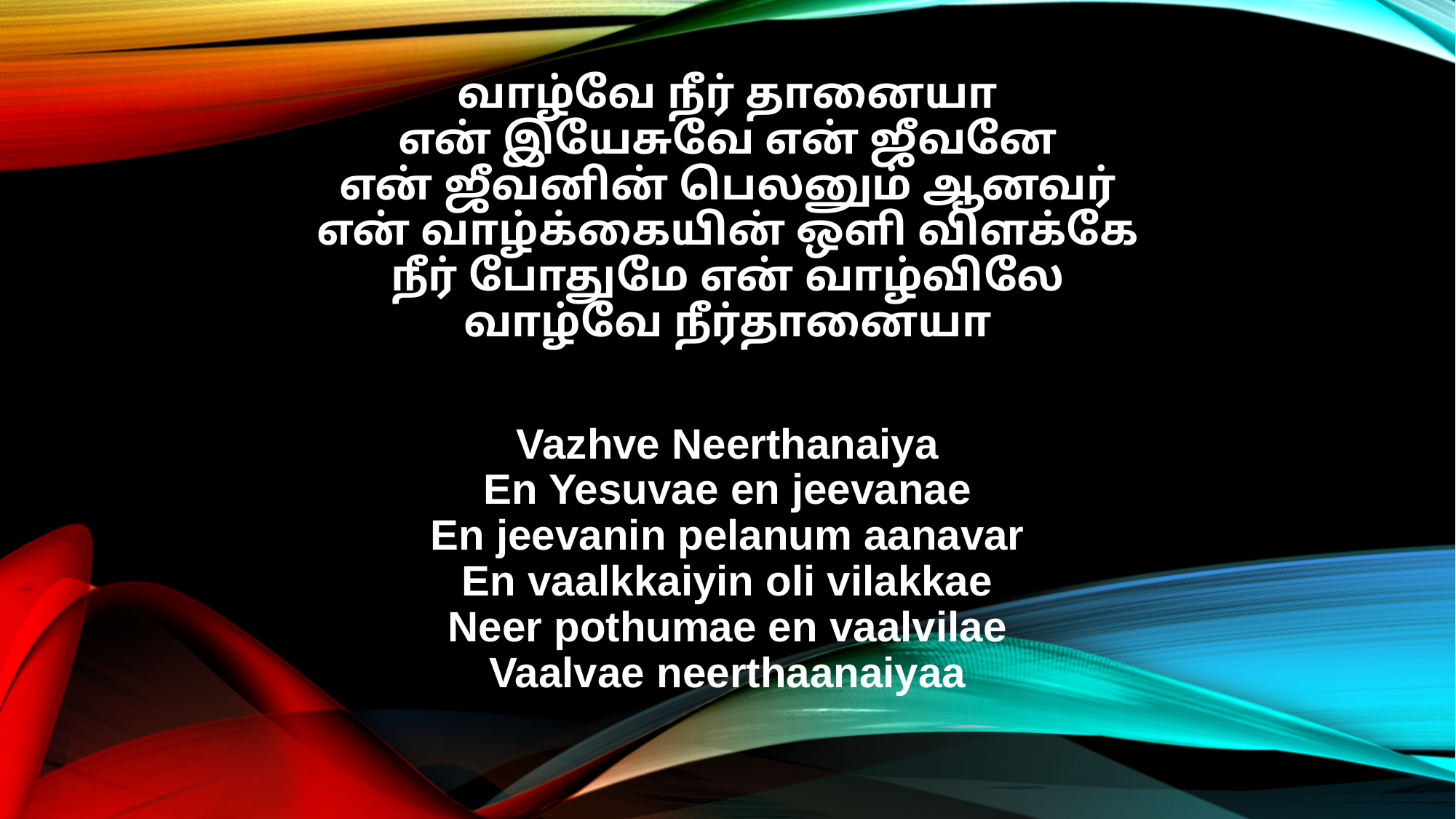

வாழ்வே நீர் தானையா
என் இயேசுவே என் ஜீவனே
என் ஜீவனின் பெலனும் ஆனவர்
என் வாழ்க்கையின் ஒளி விளக்கே
நீர் போதுமே என் வாழ்விலே
வாழ்வே நீர்தானையா

Vazhve Neerthanaiya
En Yesuvae en jeevanae
En jeevanin pelanum aanavar
En vaalkkaiyin oli vilakkae
Neer pothumae en vaalvilae
Vaalvae neerthaanaiyaa